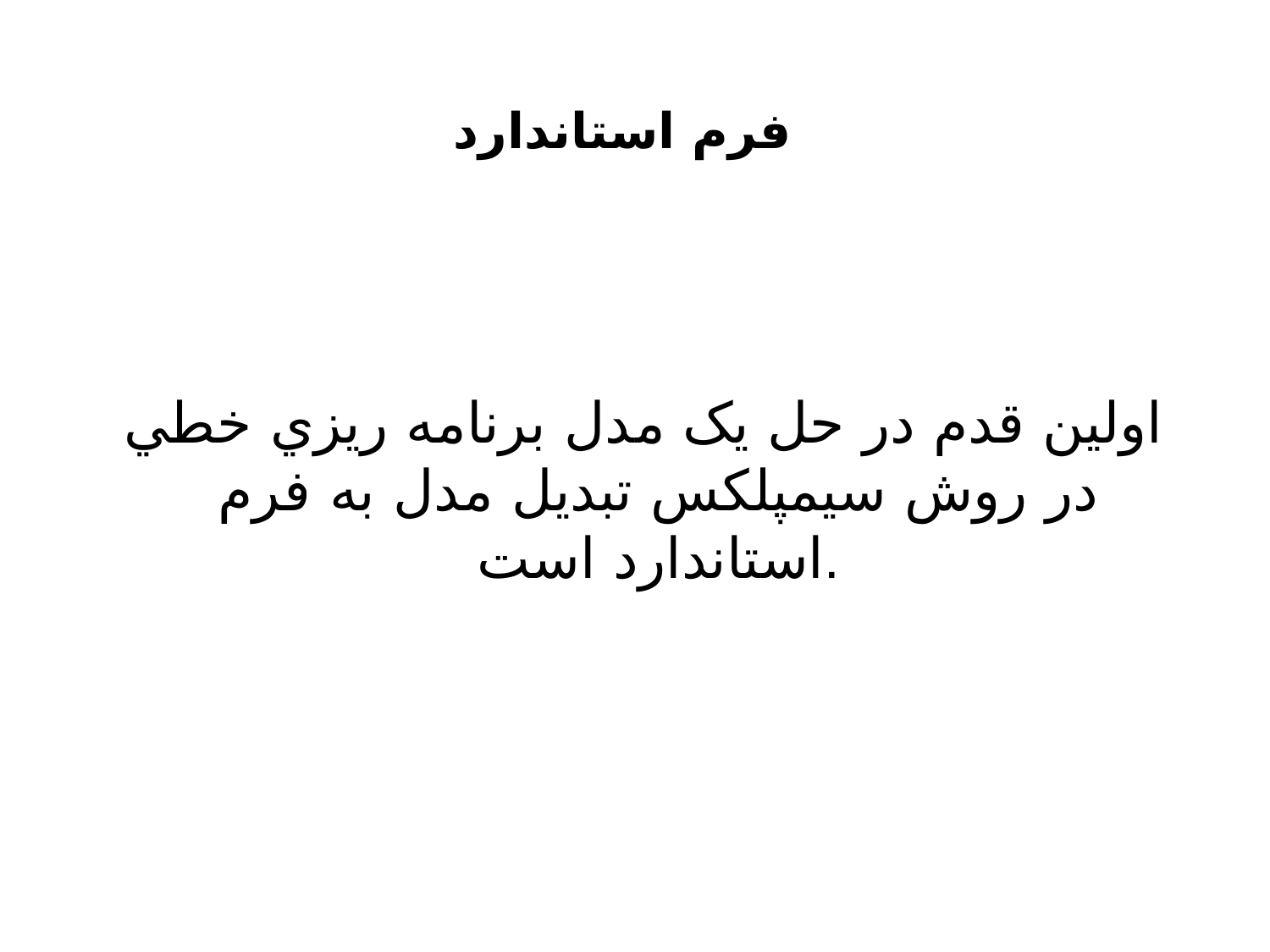

# فرم استاندارد

 اولين قدم در حل يک مدل برنامه ريزي خطي در روش سيمپلکس تبديل مدل به فرم استاندارد است.